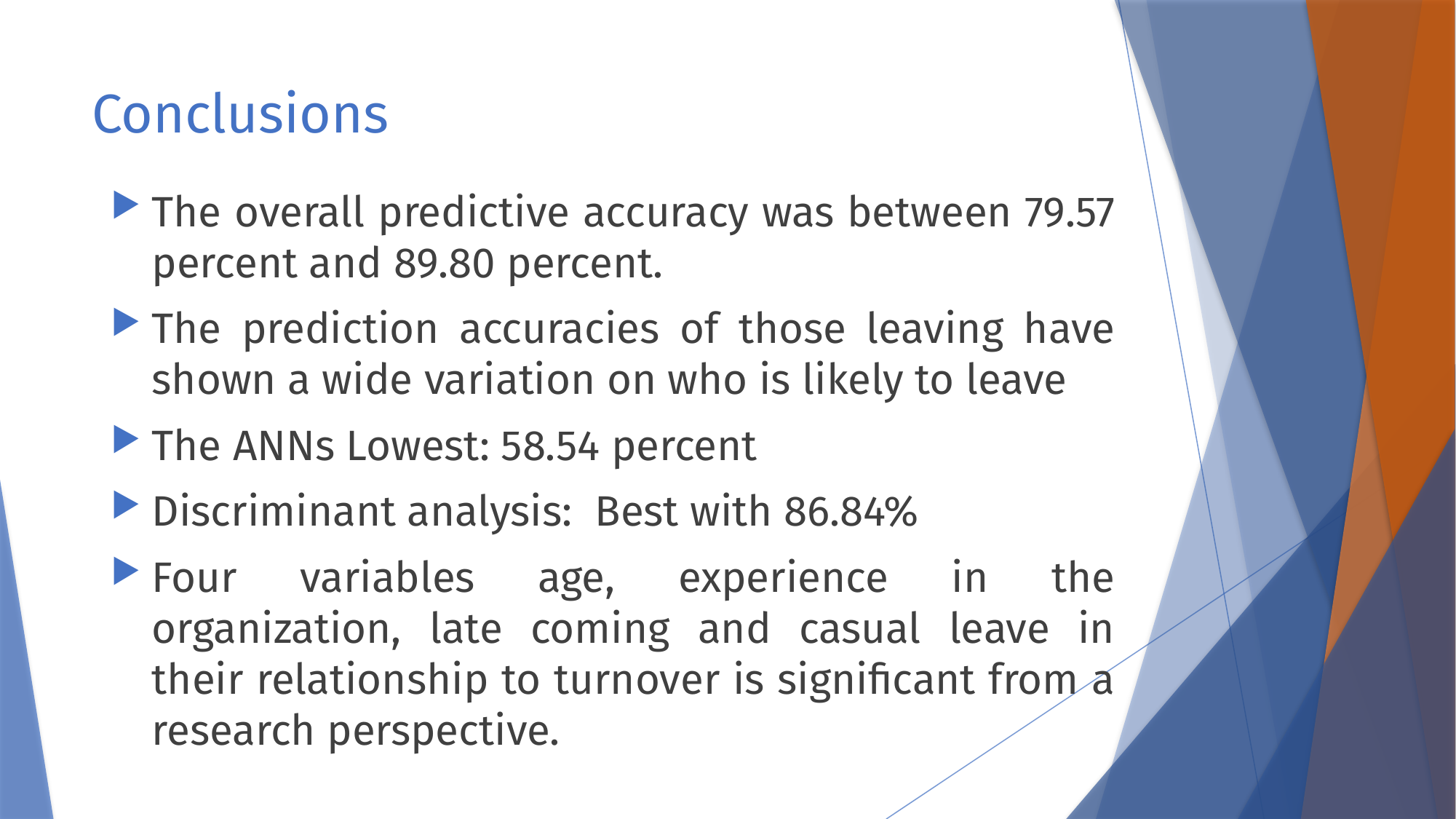

# Conclusions
The overall predictive accuracy was between 79.57 percent and 89.80 percent.
The prediction accuracies of those leaving have shown a wide variation on who is likely to leave
The ANNs Lowest: 58.54 percent
Discriminant analysis:  Best with 86.84%
Four variables age, experience in the organization, late coming and casual leave in their relationship to turnover is significant from a research perspective.